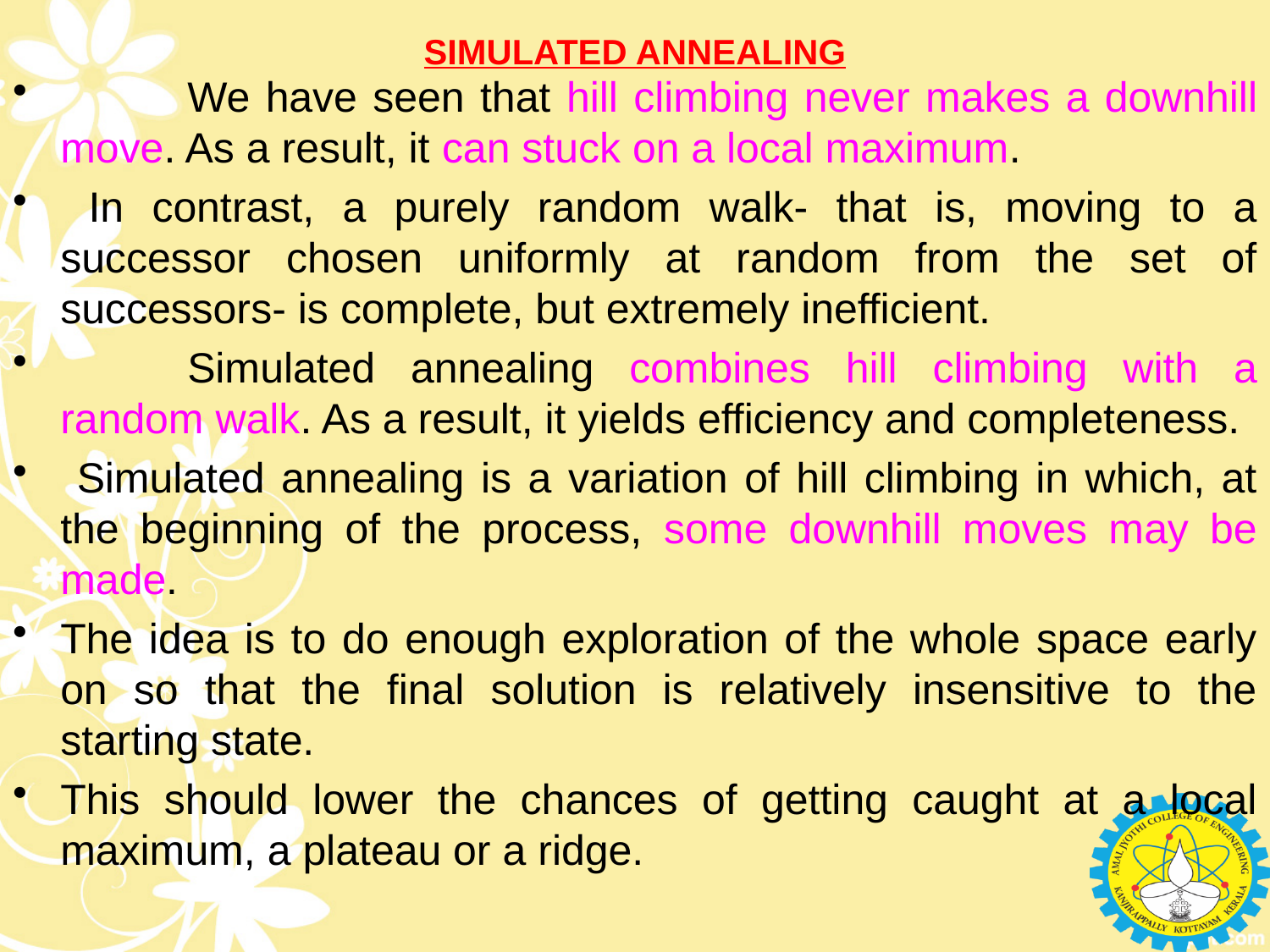

# SIMULATED ANNEALING
	We have seen that hill climbing never makes a downhill move. As a result, it can stuck on a local maximum.
 In contrast, a purely random walk- that is, moving to a successor chosen uniformly at random from the set of successors- is complete, but extremely inefficient.
	Simulated annealing combines hill climbing with a random walk. As a result, it yields efficiency and completeness.
 Simulated annealing is a variation of hill climbing in which, at the beginning of the process, some downhill moves may be made.
The idea is to do enough exploration of the whole space early on so that the final solution is relatively insensitive to the starting state.
This should lower the chances of getting caught at a local maximum, a plateau or a ridge.